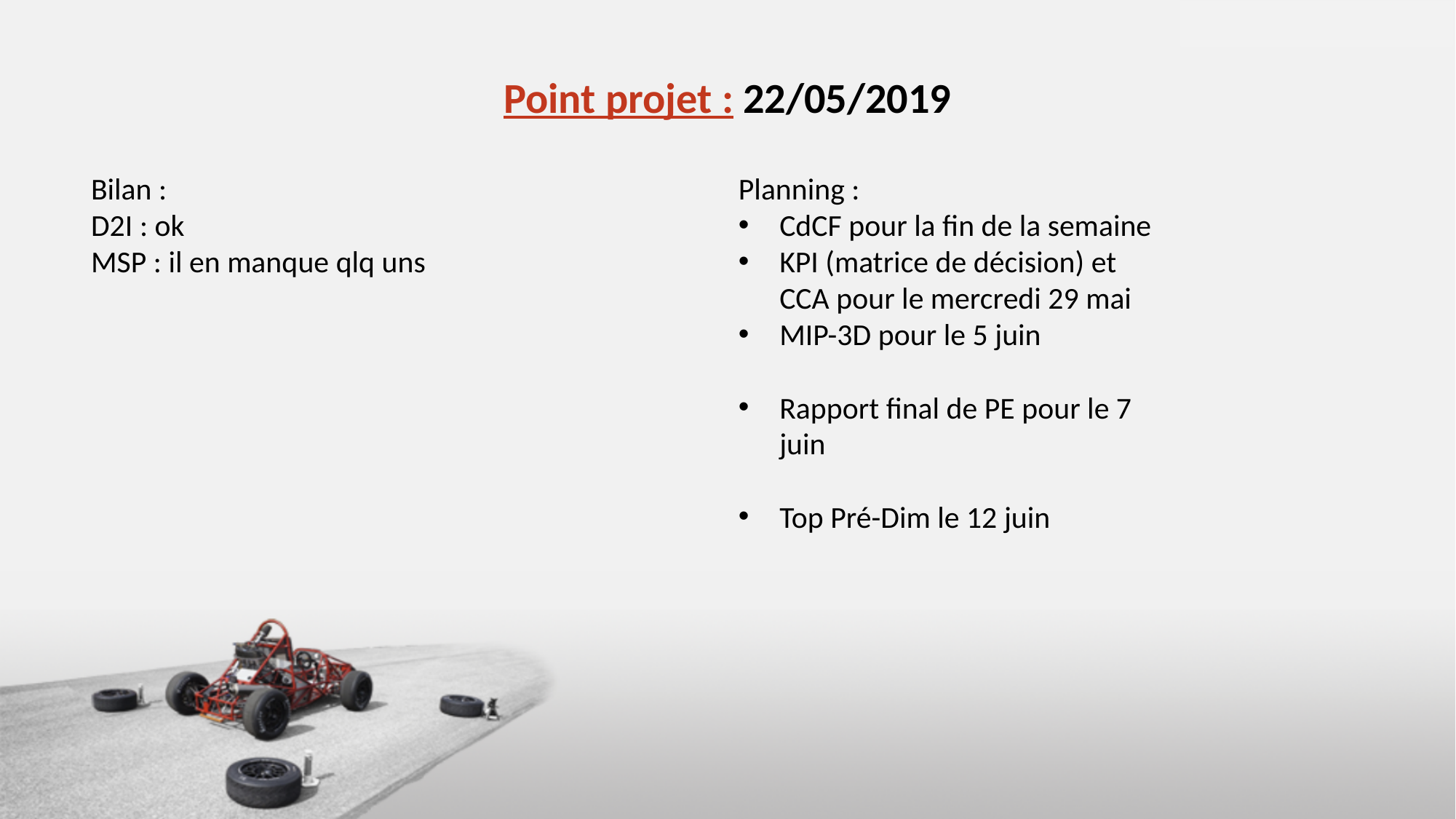

Point projet : 22/05/2019

Bilan :
D2I : ok
MSP : il en manque qlq uns

Planning :
CdCF pour la fin de la semaine
KPI (matrice de décision) et CCA pour le mercredi 29 mai
MIP-3D pour le 5 juin

Rapport final de PE pour le 7 juin

Top Pré-Dim le 12 juin